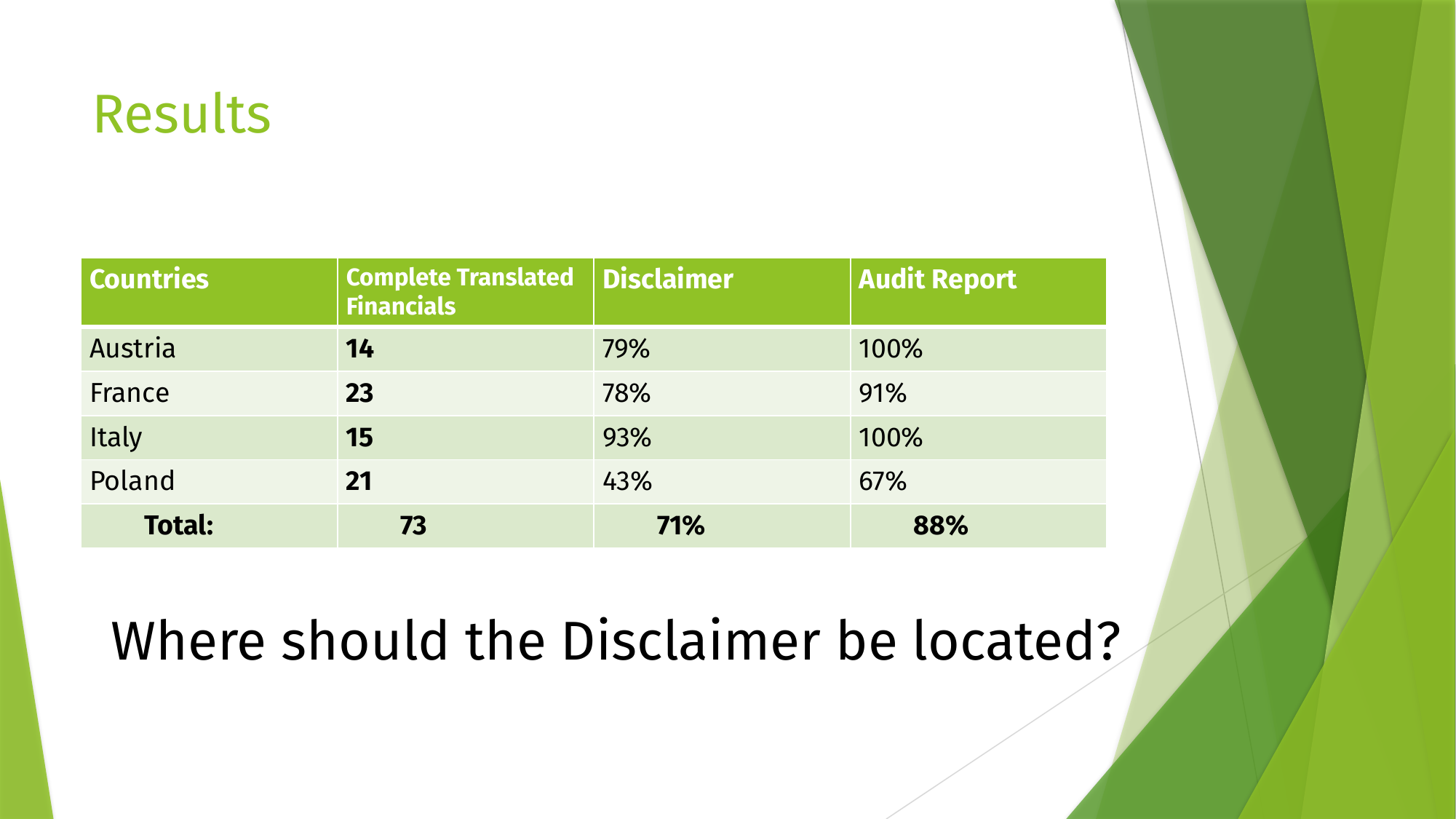

# Results
| Countries | Complete Translated Financials | Disclaimer | Audit Report |
| --- | --- | --- | --- |
| Austria | 14 | 79% | 100% |
| France | 23 | 78% | 91% |
| Italy | 15 | 93% | 100% |
| Poland | 21 | 43% | 67% |
| Total: | 73 | 71% | 88% |
Where should the Disclaimer be located?